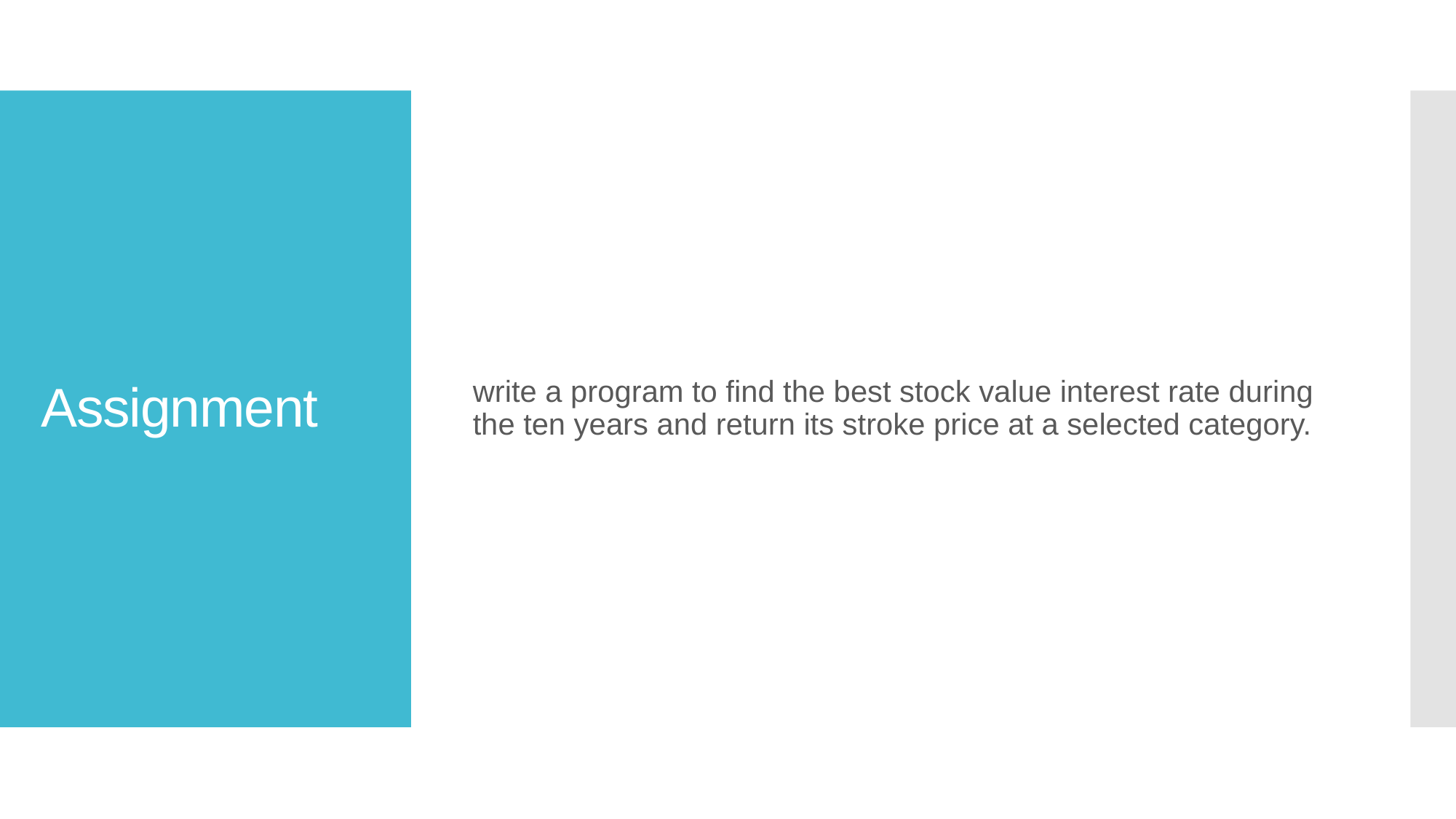

write a program to find the best stock value interest rate during the ten years and return its stroke price at a selected category.
# Assignment